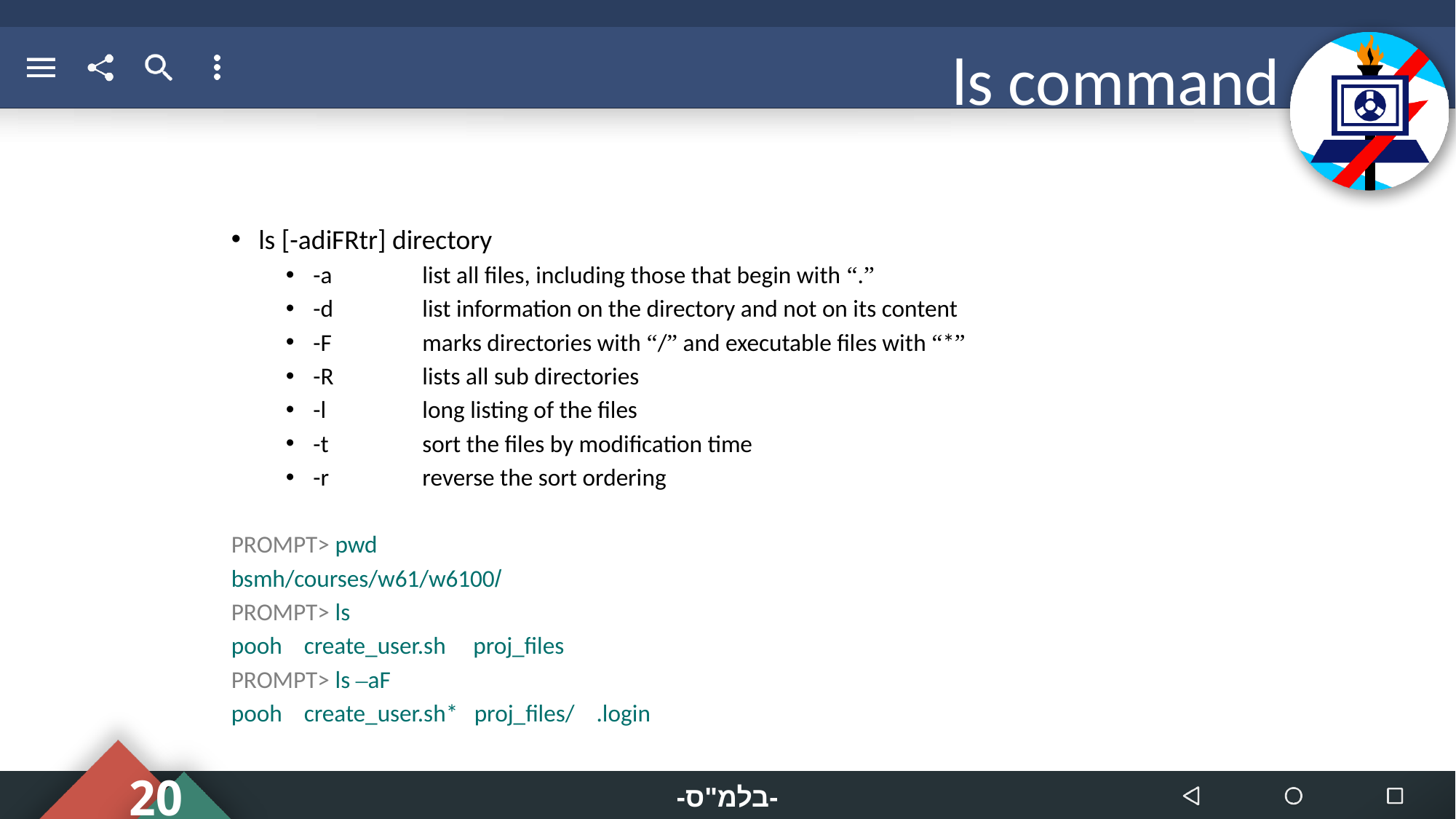

# ls command
ls [-adiFRtr] directory
-a	list all files, including those that begin with “.”
-d	list information on the directory and not on its content
-F	marks directories with “/” and executable files with “*”
-R	lists all sub directories
-l	long listing of the files
-t	sort the files by modification time
-r	reverse the sort ordering

PROMPT> pwd
/bsmh/courses/w61/w6100
PROMPT> ls
pooh    create_user.sh     proj_files
PROMPT> ls –aF
pooh    create_user.sh*   proj_files/    .login